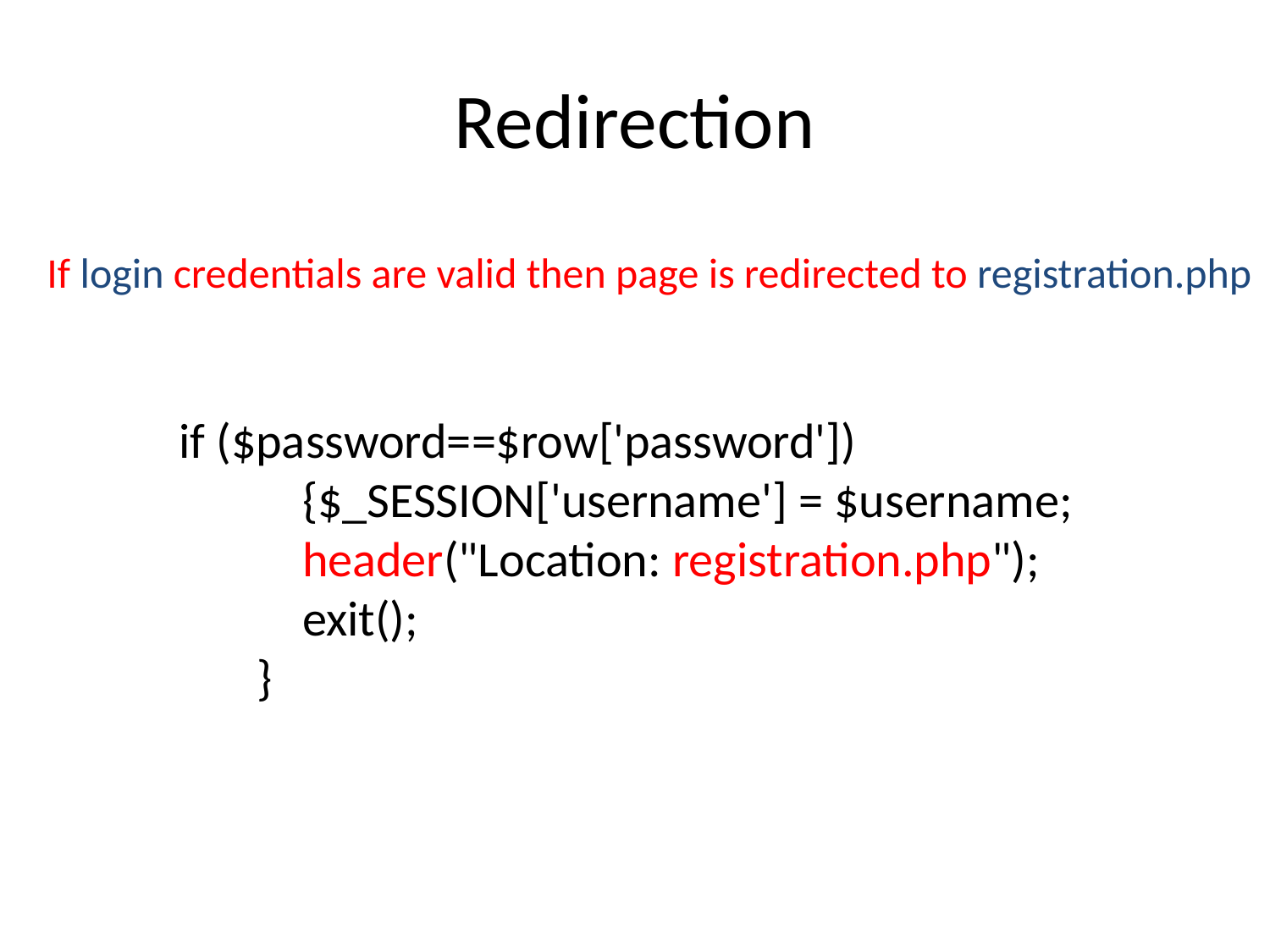

# Redirection
If login credentials are valid then page is redirected to registration.php
 if ($password==$row['password'])
            {$_SESSION['username'] = $username;
            header("Location: registration.php");
            exit();
        }